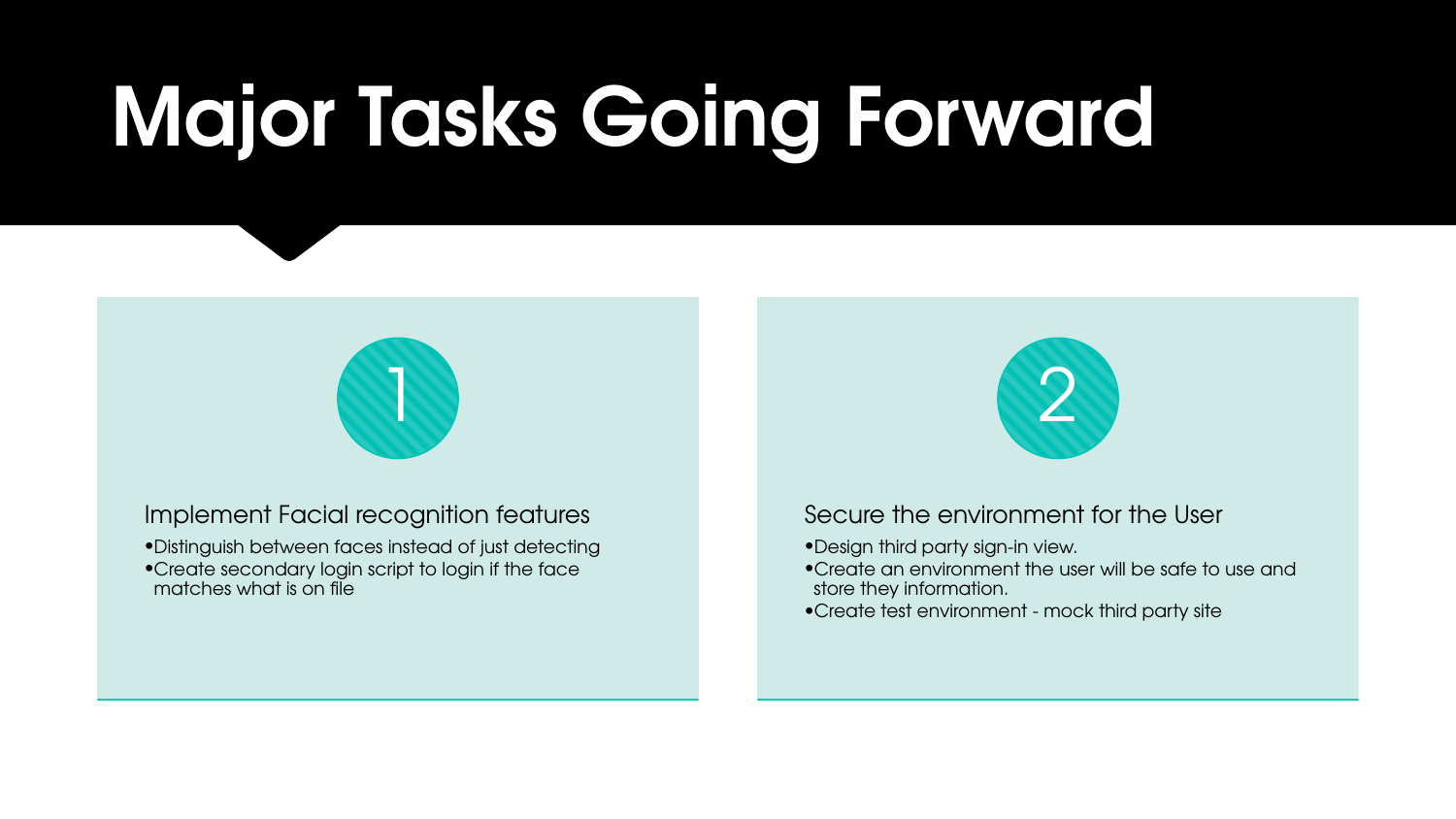

# Major Tasks Going Forward

1
2
Implement Facial recognition features
Distinguish between faces instead of just detecting
Create secondary login script to login if the face matches what is on file

Secure the environment for the User
Design third party sign-in view.
Create an environment the user will be safe to use and store they information.
Create test environment - mock third party site